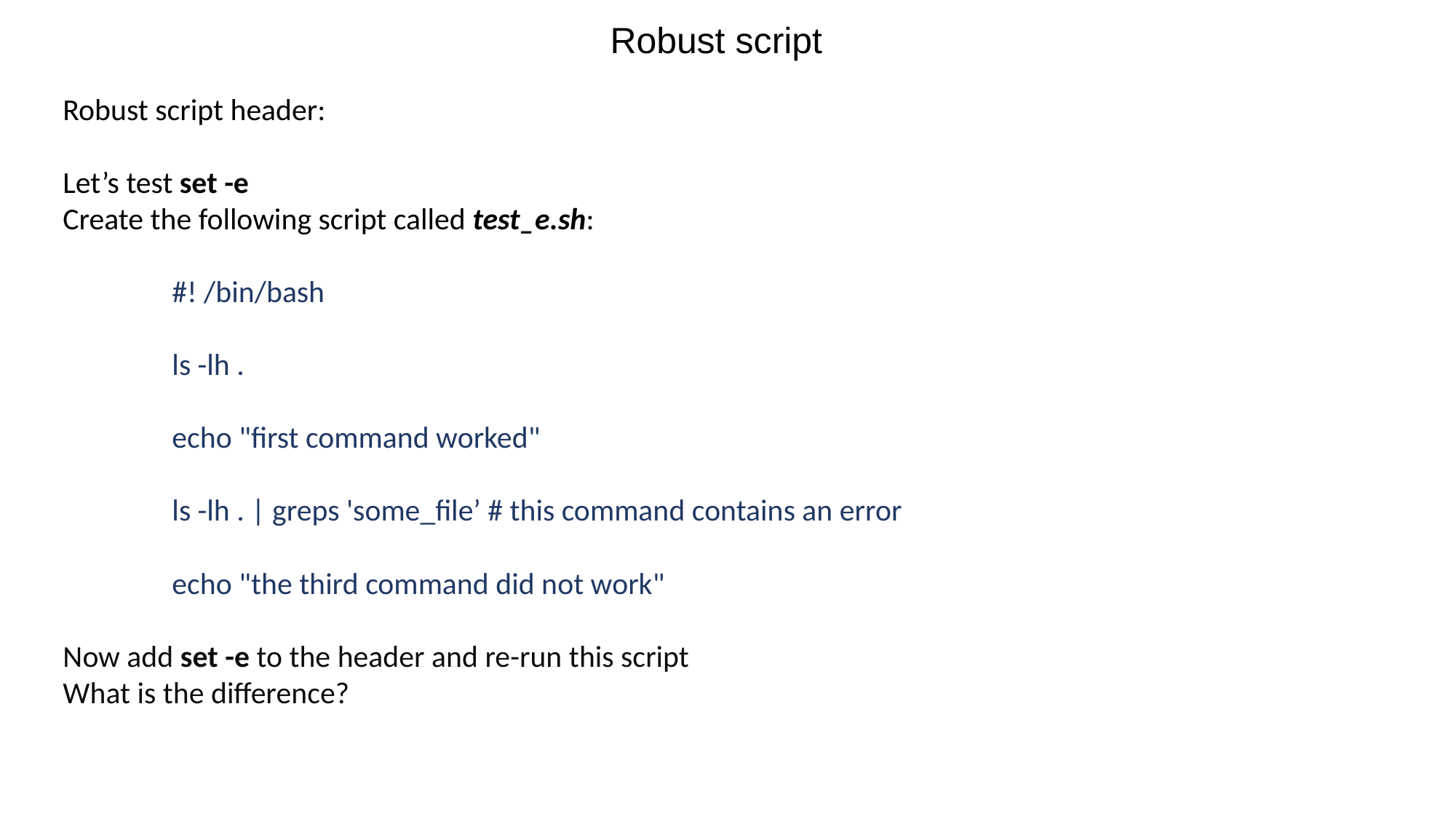

Robust script
Robust script header:

Let’s test set -e
Create the following script called test_e.sh:

	#! /bin/bash

	ls -lh .

	echo "first command worked"

	ls -lh . | greps 'some_file’ # this command contains an error

	echo "the third command did not work"

Now add set -e to the header and re-run this script
What is the difference?